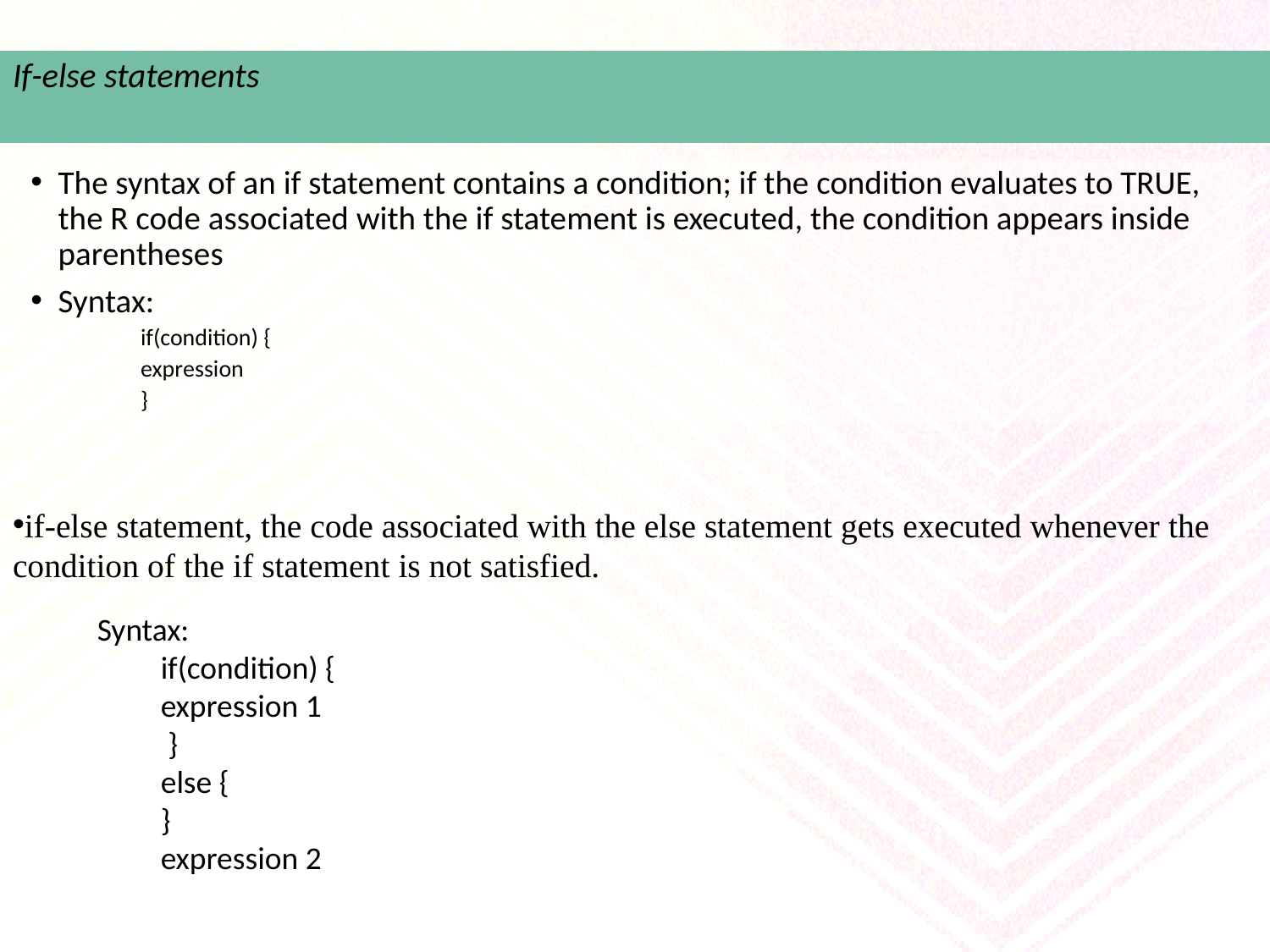

# If-else statements
The syntax of an if statement contains a condition; if the condition evaluates to TRUE, the R code associated with the if statement is executed, the condition appears inside parentheses
Syntax:
if(condition) {
expression
}

if-else statement, the code associated with the else statement gets executed whenever the condition of the if statement is not satisfied.
Syntax:
if(condition) {
expression 1
 }
else {
}
expression 2